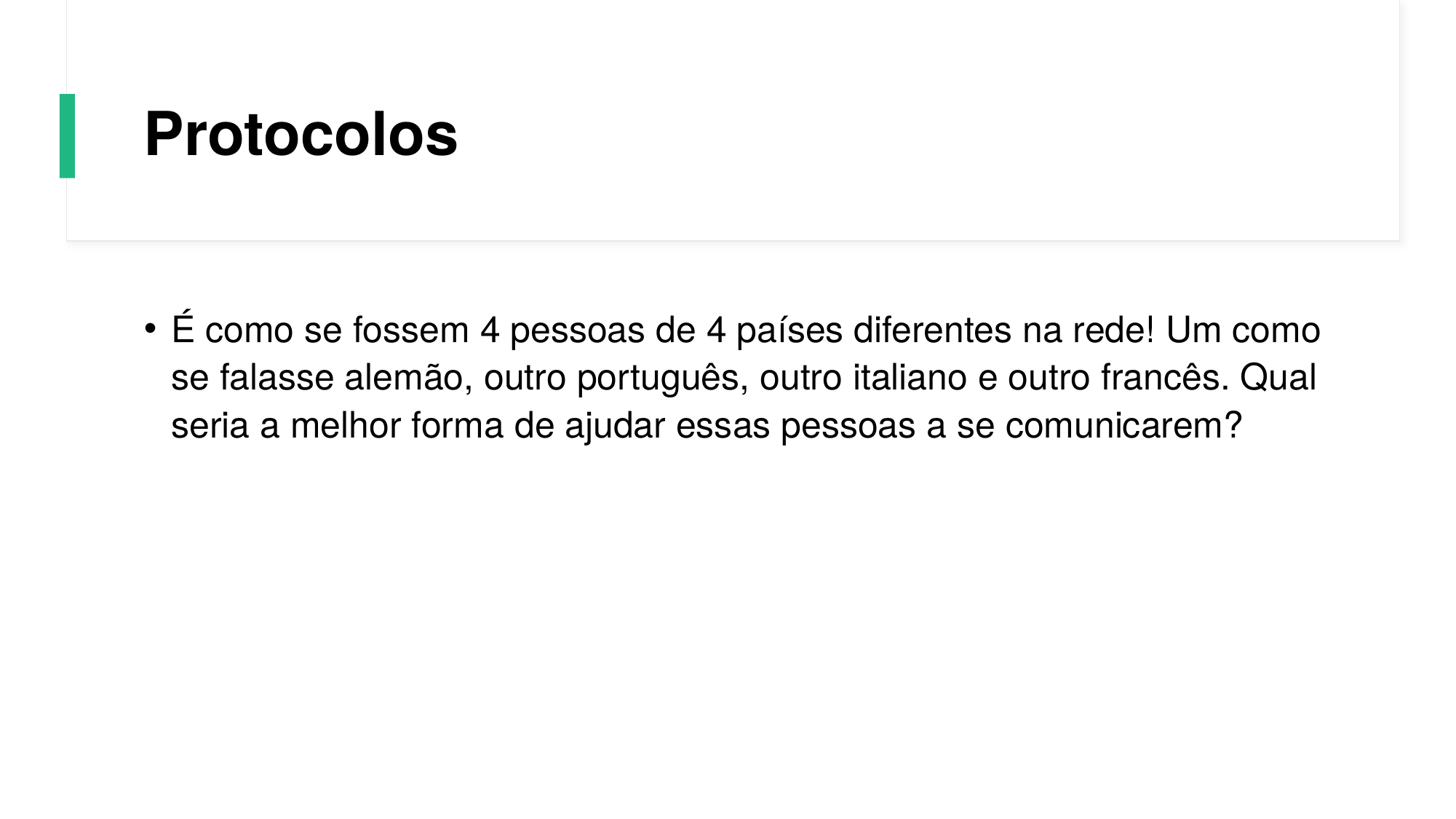

# Protocolos
É como se fossem 4 pessoas de 4 países diferentes na rede! Um como se falasse alemão, outro português, outro italiano e outro francês. Qual seria a melhor forma de ajudar essas pessoas a se comunicarem?